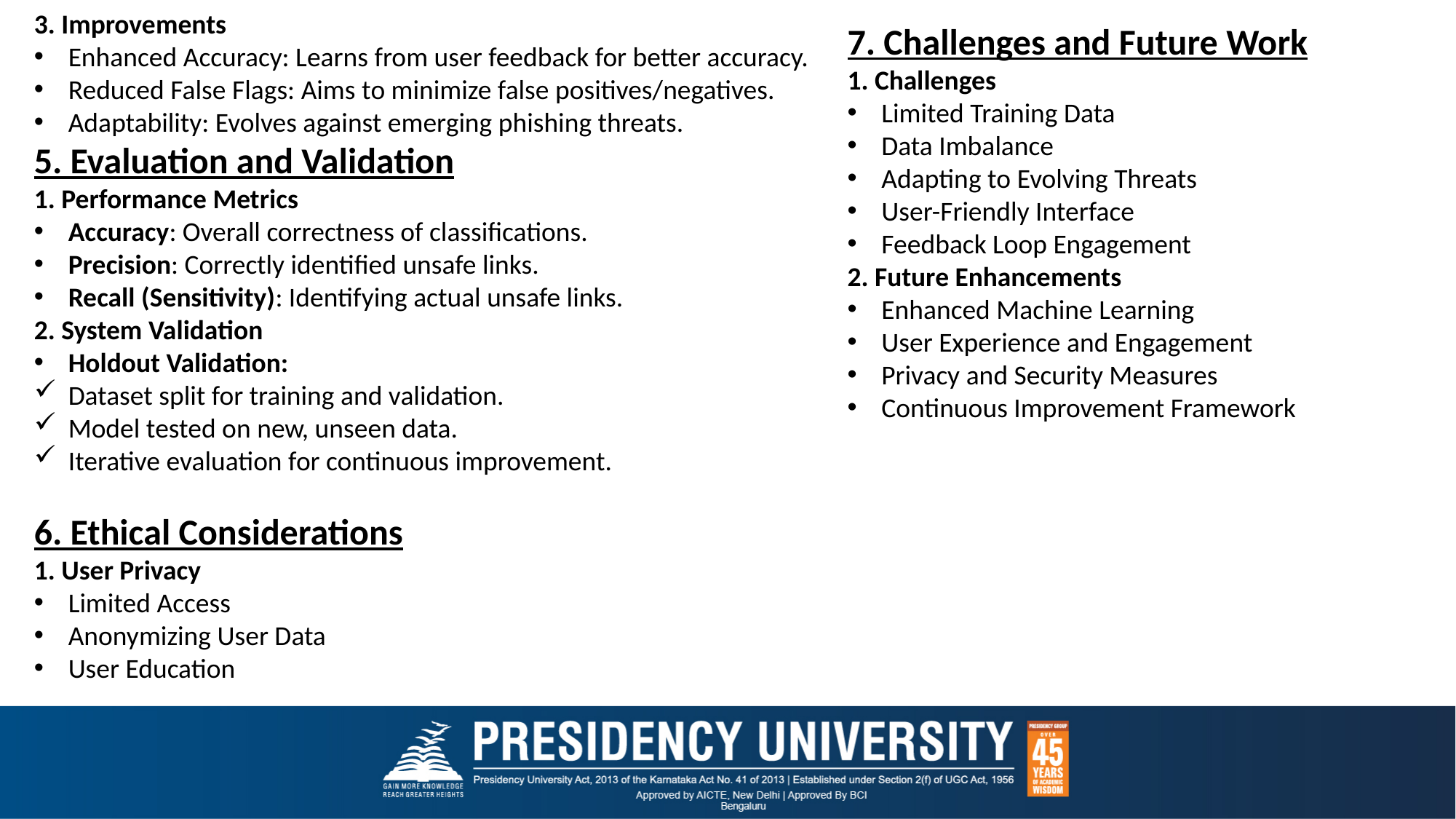

3. Improvements
Enhanced Accuracy: Learns from user feedback for better accuracy.
Reduced False Flags: Aims to minimize false positives/negatives.
Adaptability: Evolves against emerging phishing threats.
5. Evaluation and Validation
1. Performance Metrics
Accuracy: Overall correctness of classifications.
Precision: Correctly identified unsafe links.
Recall (Sensitivity): Identifying actual unsafe links.
2. System Validation
Holdout Validation:
Dataset split for training and validation.
Model tested on new, unseen data.
Iterative evaluation for continuous improvement.

6. Ethical Considerations
1. User Privacy
Limited Access
Anonymizing User Data
User Education

7. Challenges and Future Work
1. Challenges
Limited Training Data
Data Imbalance
Adapting to Evolving Threats
User-Friendly Interface
Feedback Loop Engagement
2. Future Enhancements
Enhanced Machine Learning
User Experience and Engagement
Privacy and Security Measures
Continuous Improvement Framework